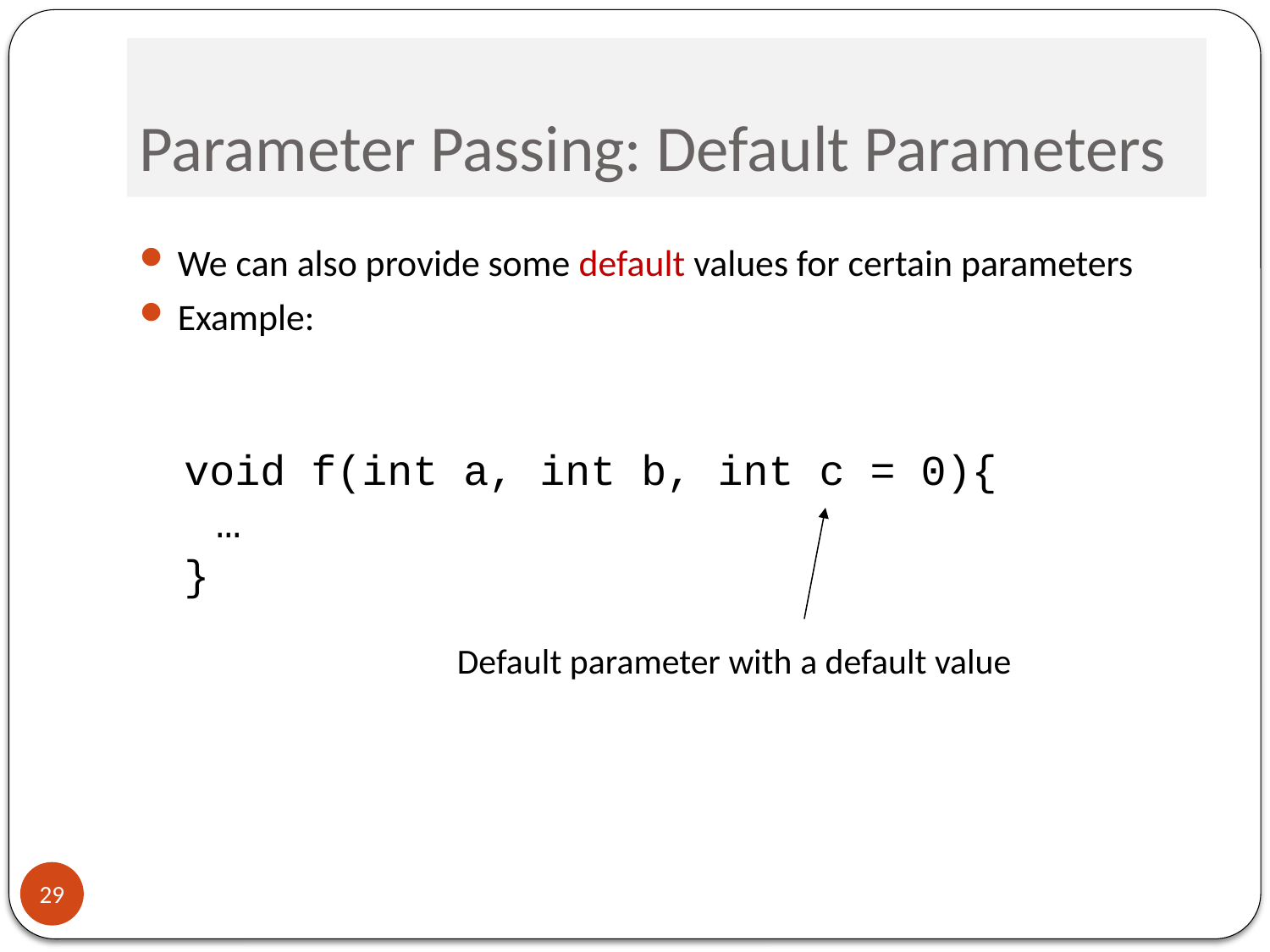

# Parameter Passing: Default Parameters
We can also provide some default values for certain parameters
Example:

void f(int a, int b, int c = 0){
	…
}

Default parameter with a default value
29